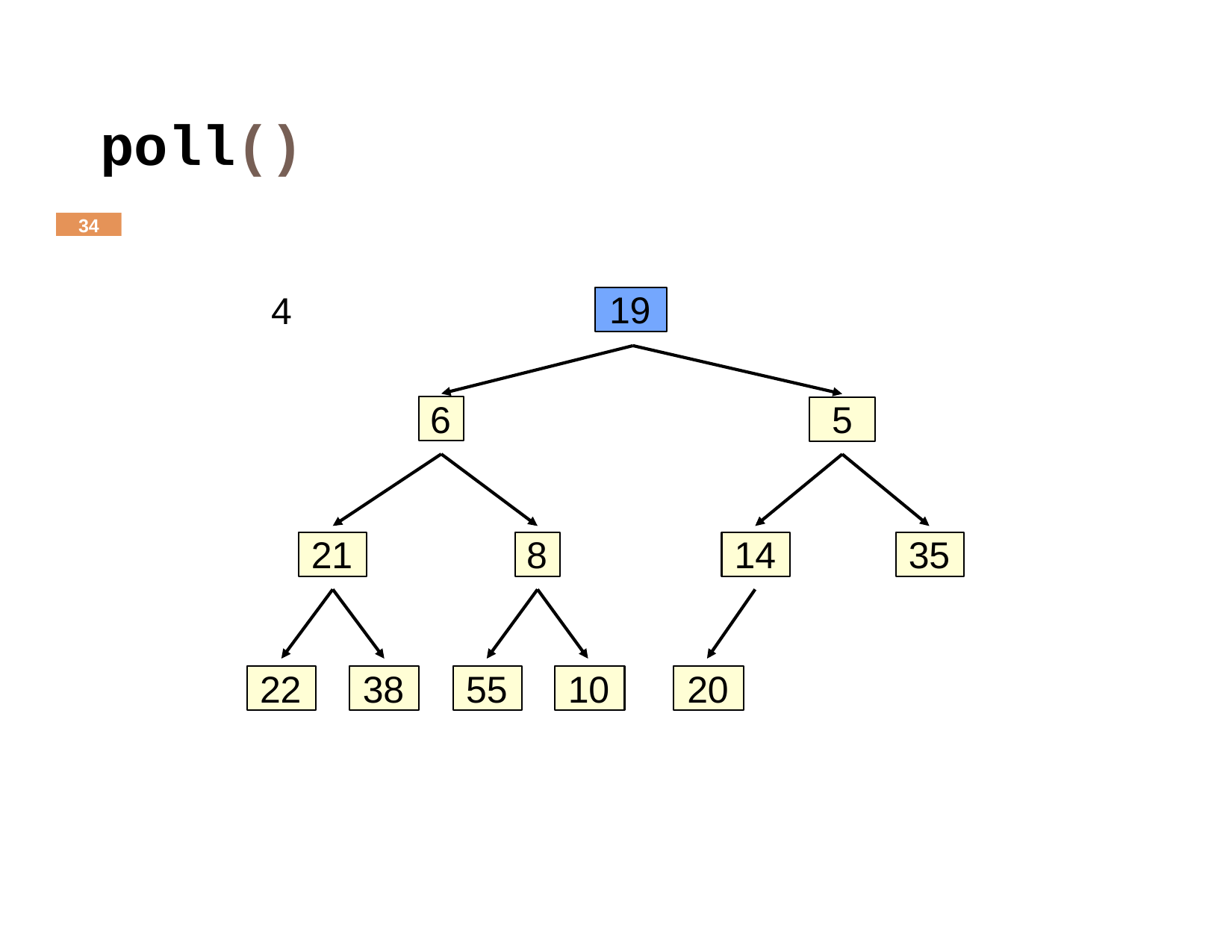

# poll()
34
4
19

6
5

21
8
14
35

22
38
55
10
20